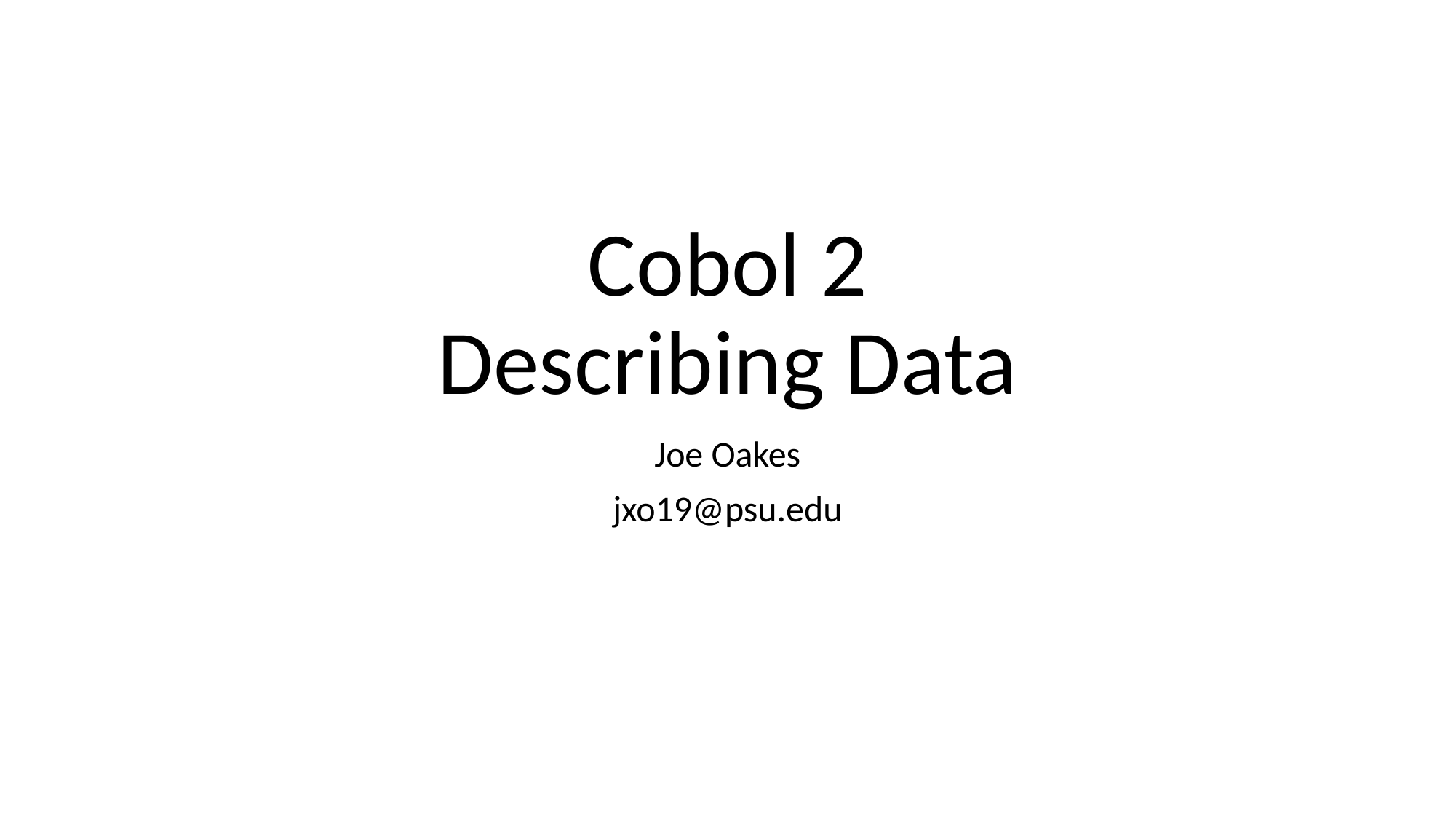

# Cobol 2 Describing Data
Joe Oakes
jxo19@psu.edu